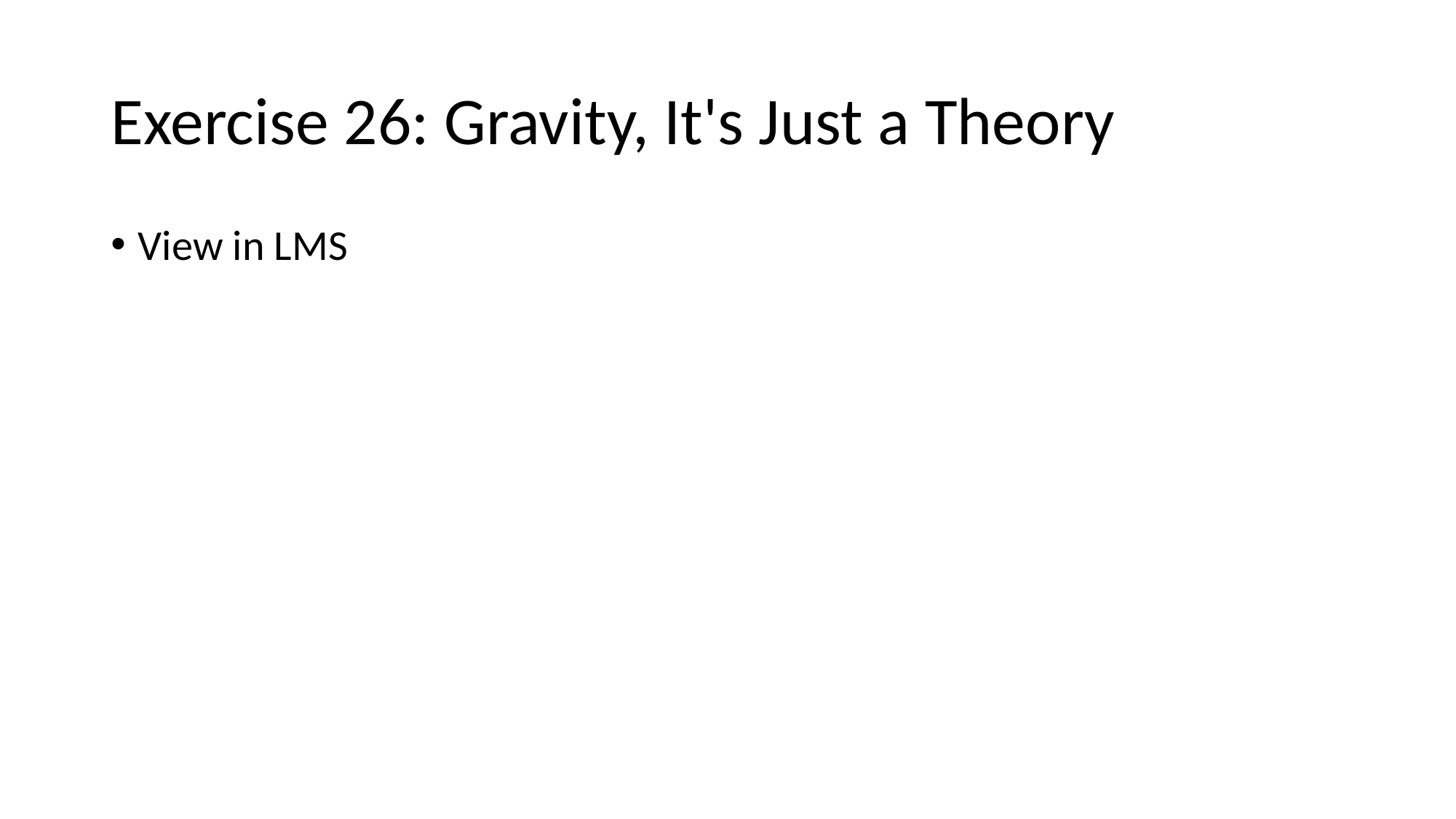

# Exercise 26: Gravity, It's Just a Theory
View in LMS